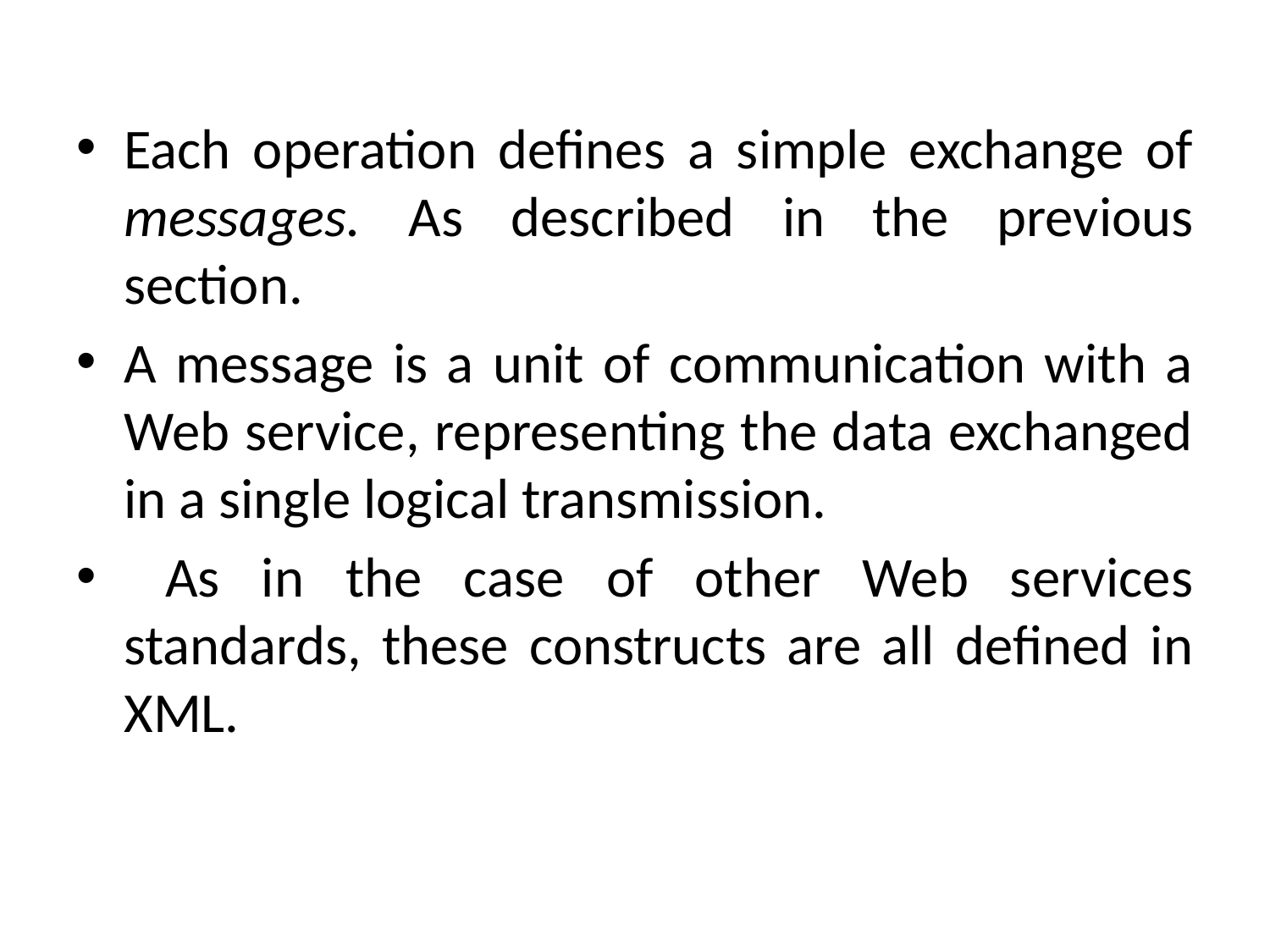

Each operation defines a simple exchange of messages. As described in the previous section.
A message is a unit of communication with a Web service, representing the data exchanged in a single logical transmission.
 As in the case of other Web services standards, these constructs are all defined in XML.